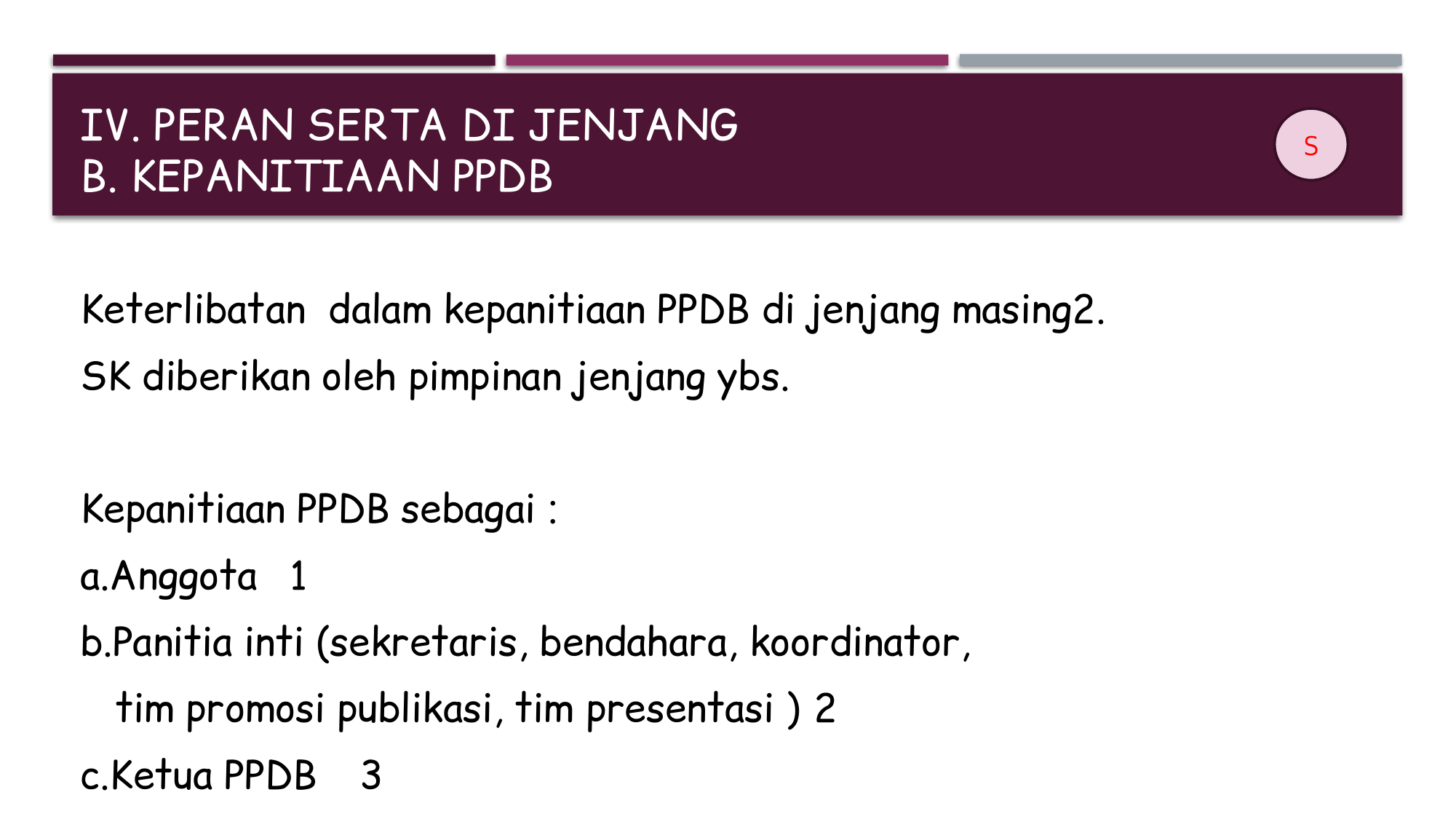

# iv. Peran serta di jenjang b. Kepanitiaan ppdb
S

Keterlibatan  dalam kepanitiaan PPDB di jenjang masing2.
SK diberikan oleh pimpinan jenjang ybs.

Kepanitiaan PPDB sebagai :
a.Anggota 															1
b.Panitia inti (sekretaris, bendahara, koordinator,
   tim promosi publikasi, tim presentasi )							2
c.Ketua PPDB 														3